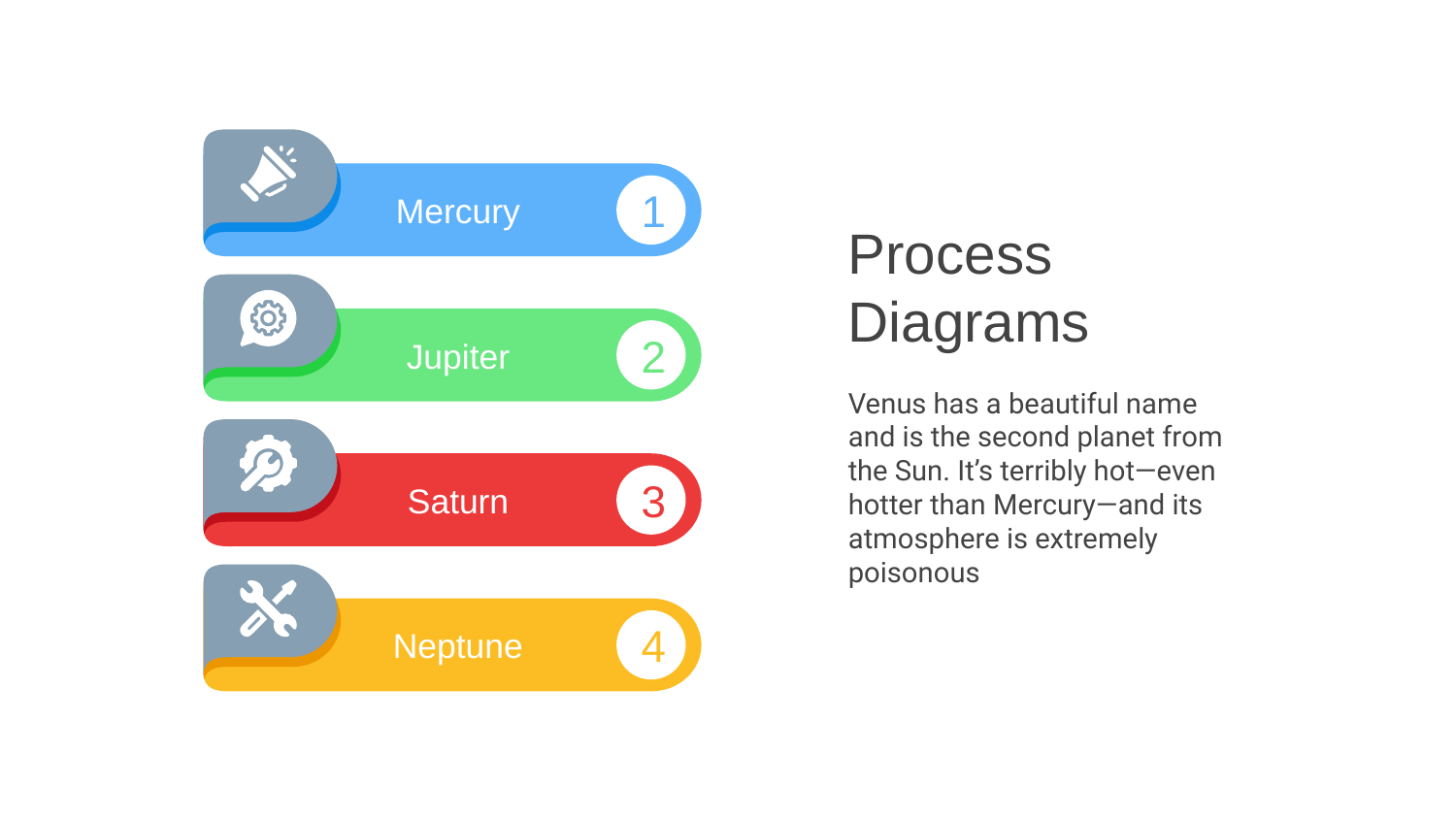

1
Mercury
Process Diagrams

2
Jupiter
Venus has a beautiful name and is the second planet from the Sun. It’s terribly hot—even hotter than Mercury—and its atmosphere is extremely poisonous

3
Saturn

4
Neptune